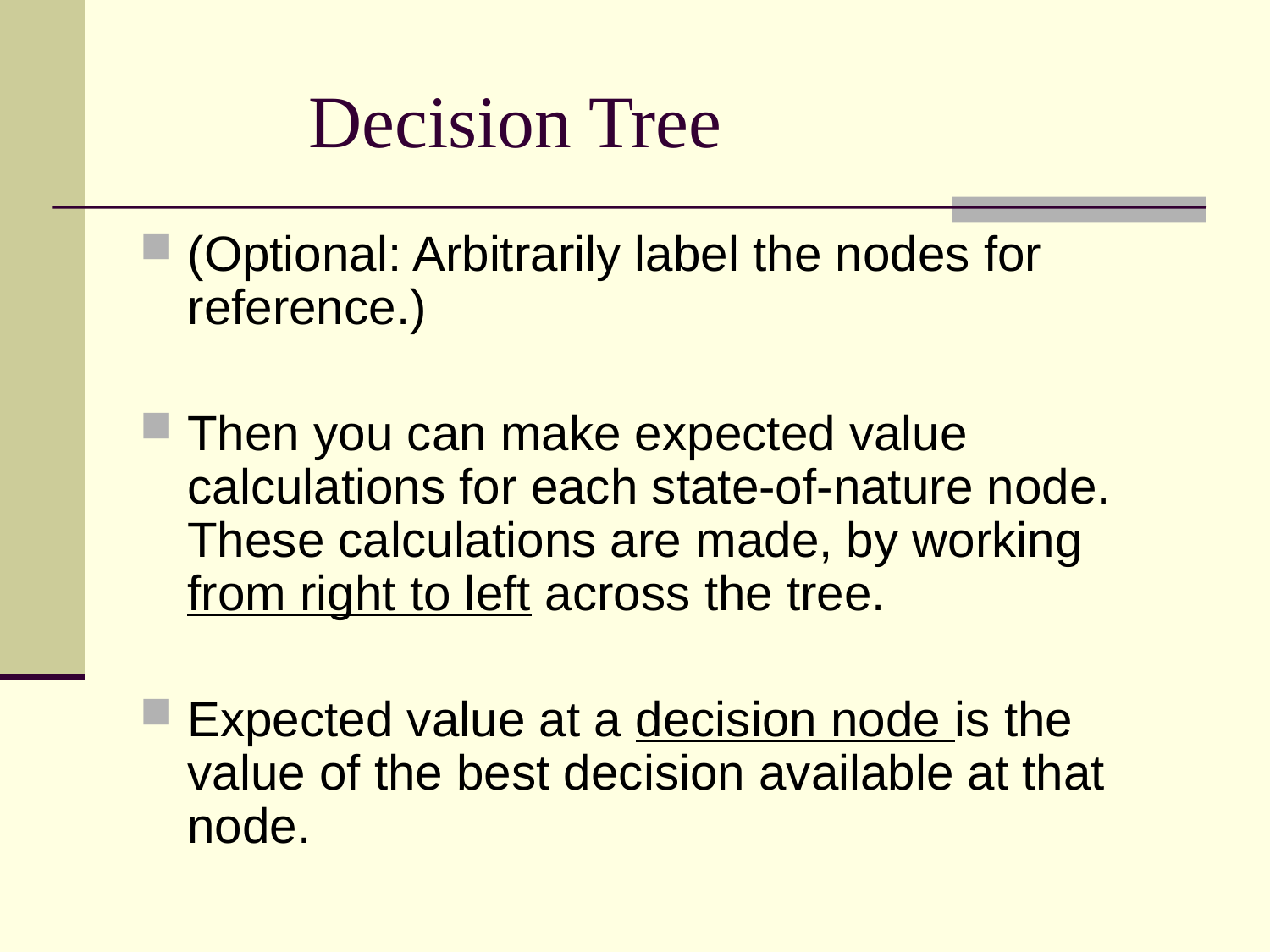

# Decision Tree
(Optional: Arbitrarily label the nodes for reference.)

Then you can make expected value calculations for each state-of-nature node.  These calculations are made, by working from right to left across the tree.

Expected value at a decision node is the value of the best decision available at that node.